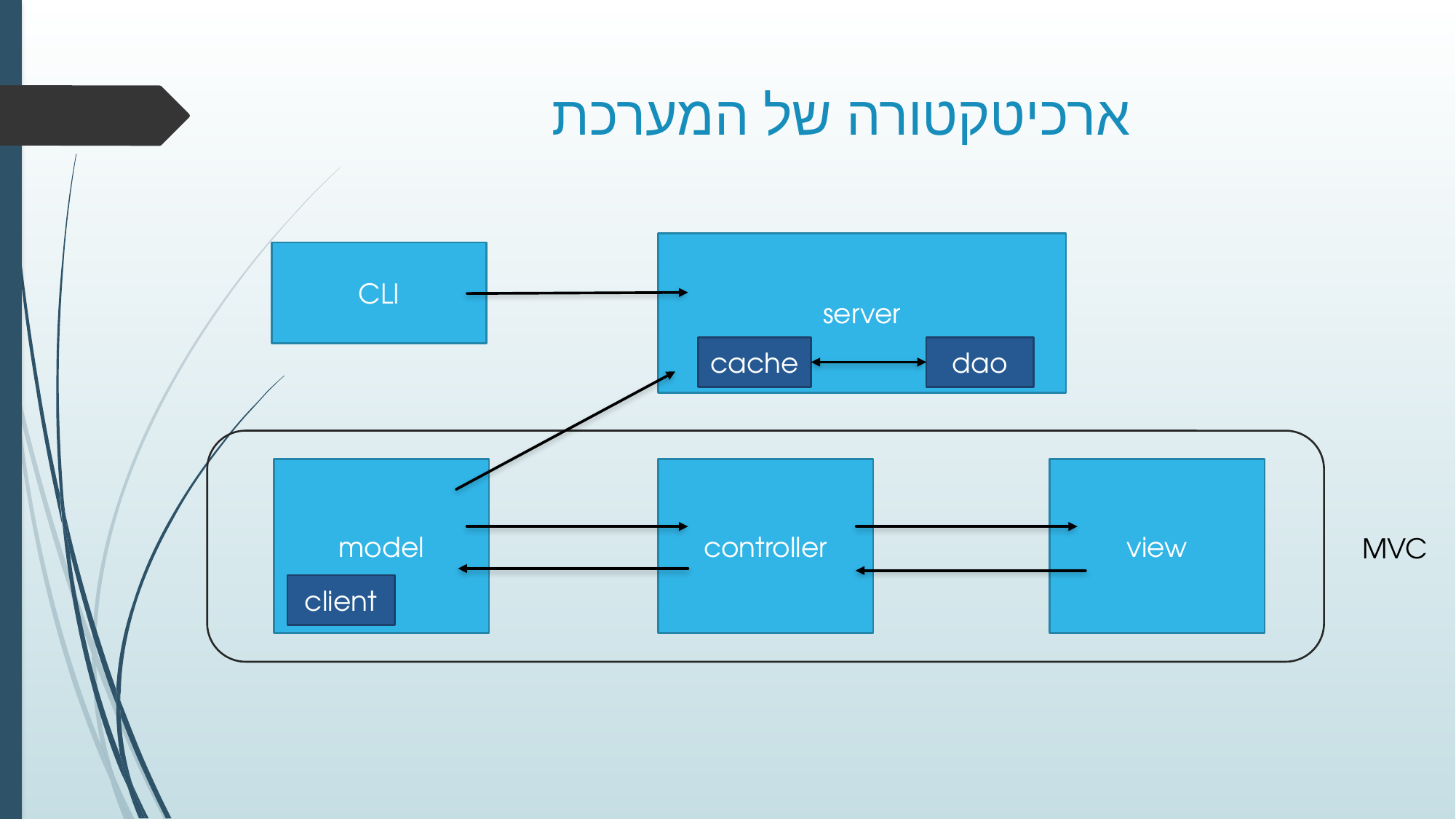

# ארכיטקטורה של המערכת
server
CLI
cache
dao

view
model
controller
MVC
client